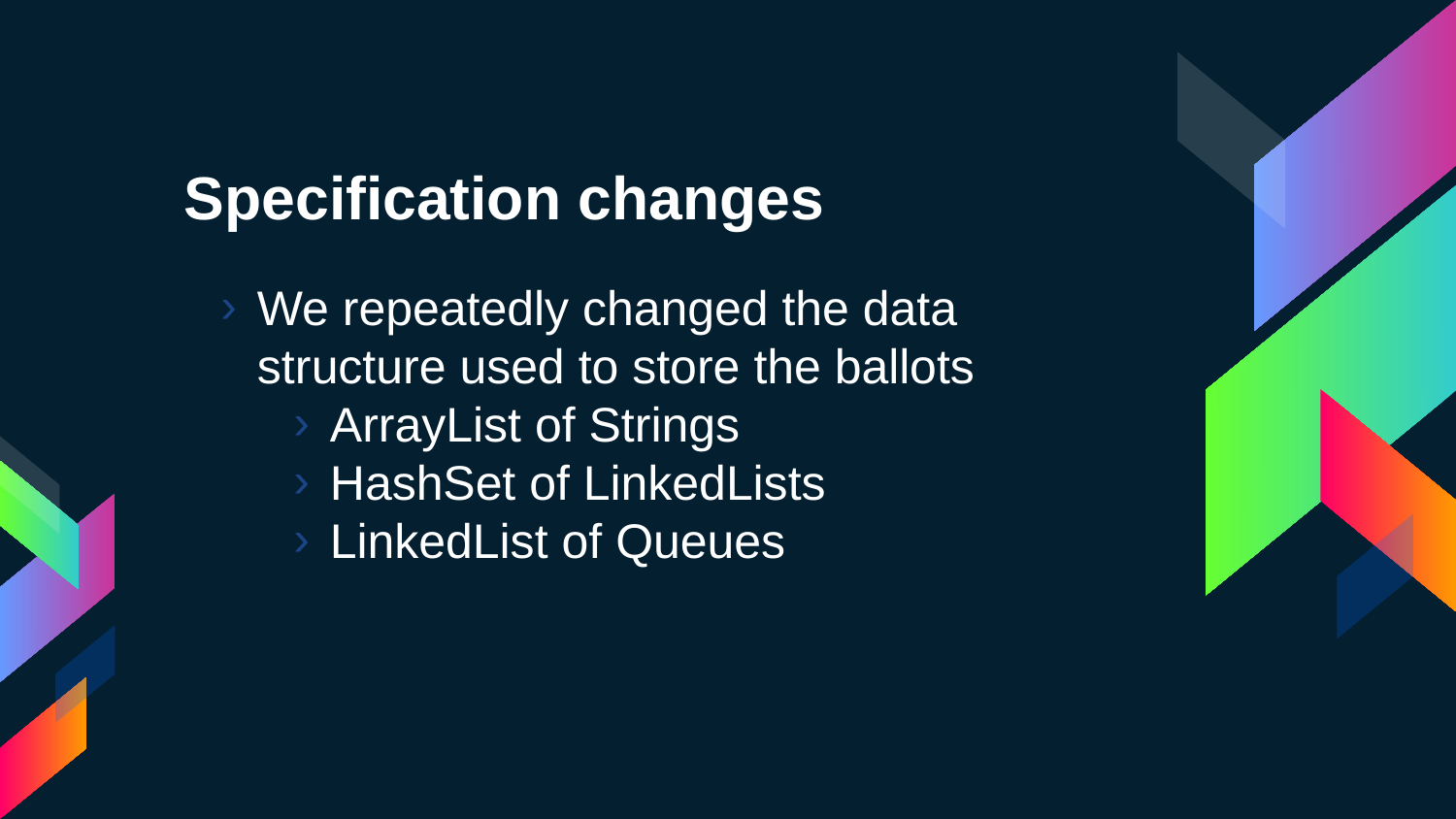

# Specification changes
We repeatedly changed the data structure used to store the ballots
ArrayList of Strings
HashSet of LinkedLists
LinkedList of Queues